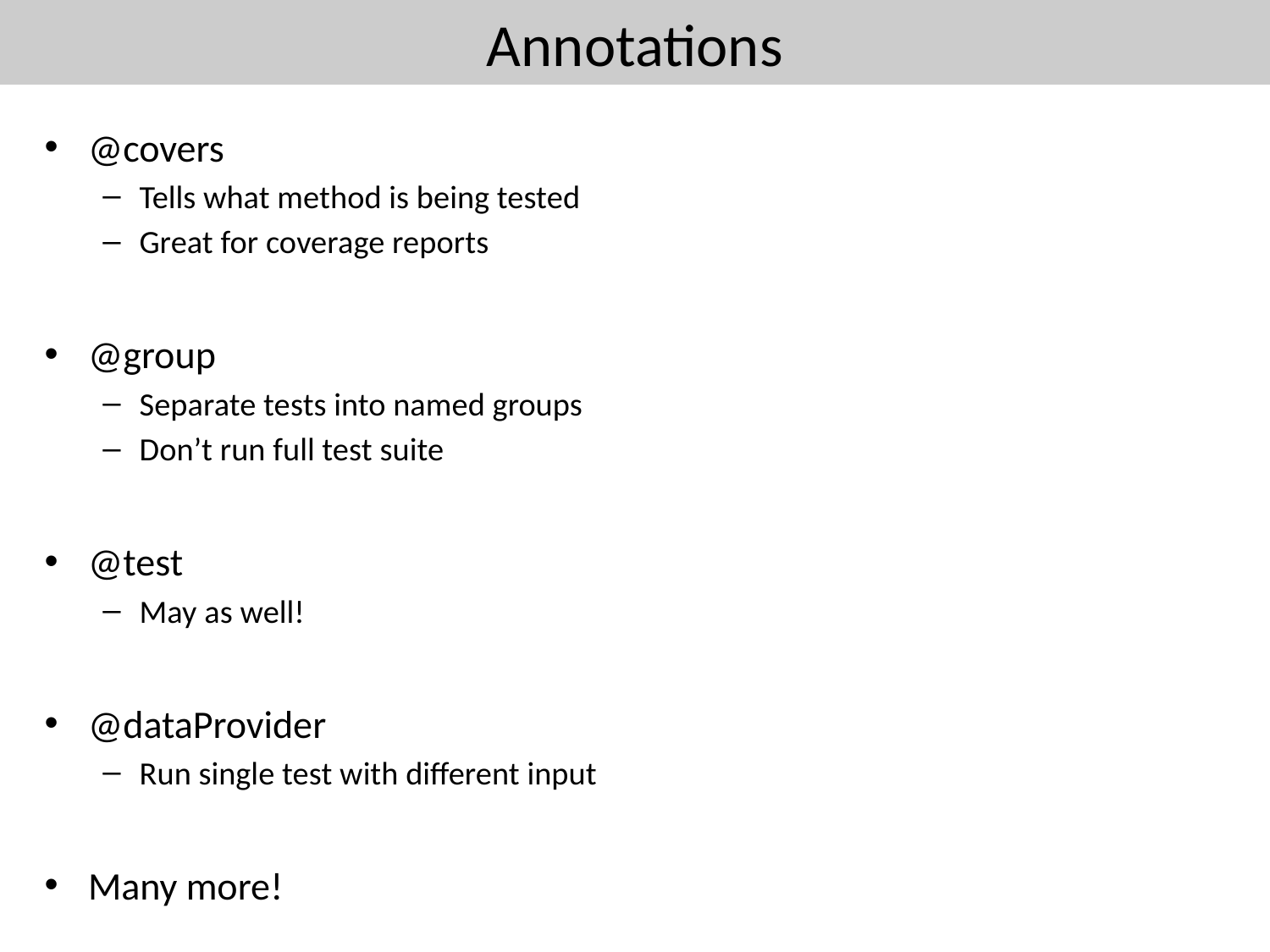

# Annotations
@covers
Tells what method is being tested
Great for coverage reports

@group
Separate tests into named groups
Don’t run full test suite

@test
May as well!

@dataProvider
Run single test with different input

Many more!